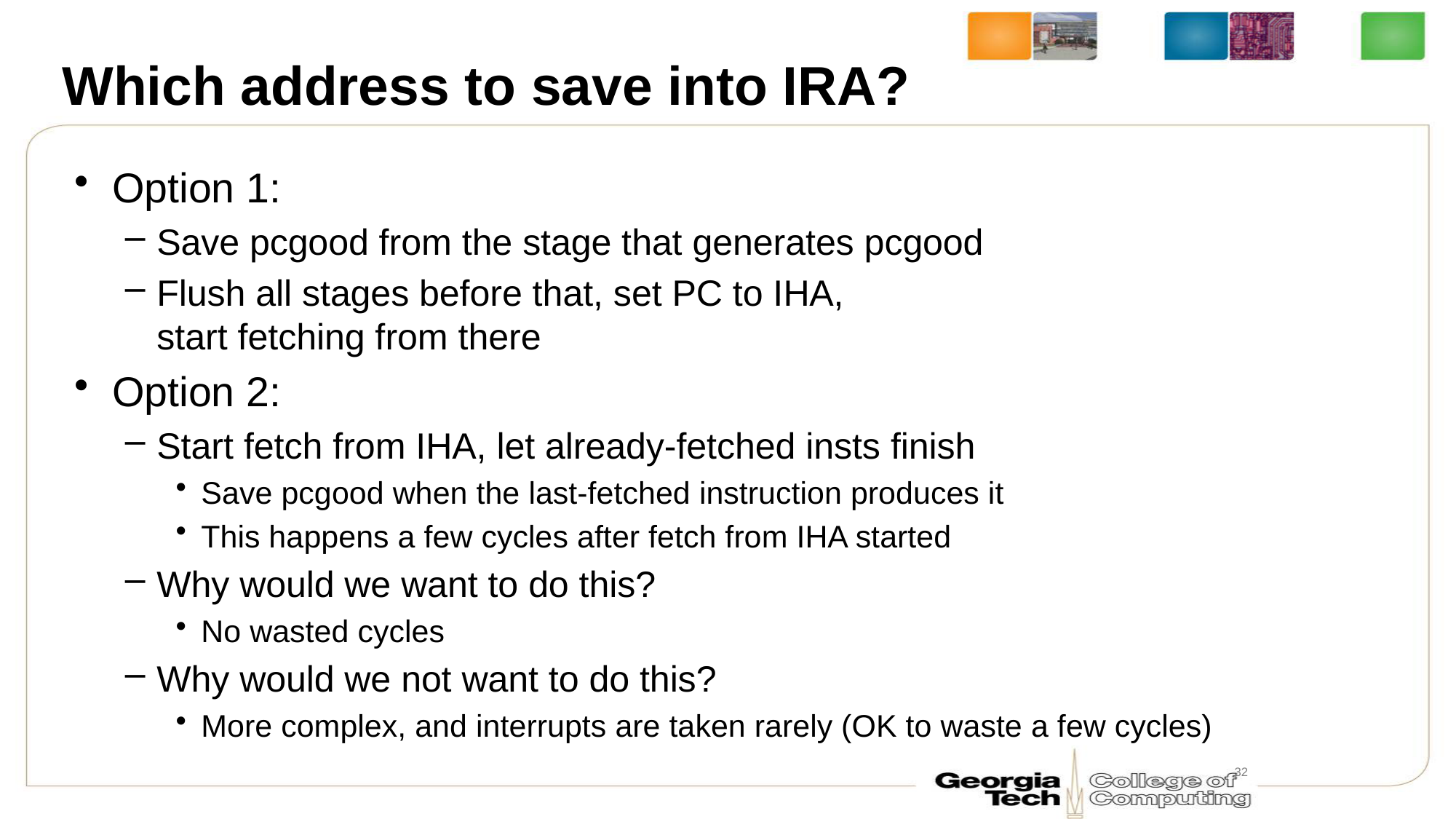

# Which address to save into IRA?
Option 1:
Save pcgood from the stage that generates pcgood
Flush all stages before that, set PC to IHA,
start fetching from there
Option 2:
Start fetch from IHA, let already-fetched insts finish
Save pcgood when the last-fetched instruction produces it
This happens a few cycles after fetch from IHA started
Why would we want to do this?
No wasted cycles
Why would we not want to do this?
More complex, and interrupts are taken rarely (OK to waste a few cycles)
32